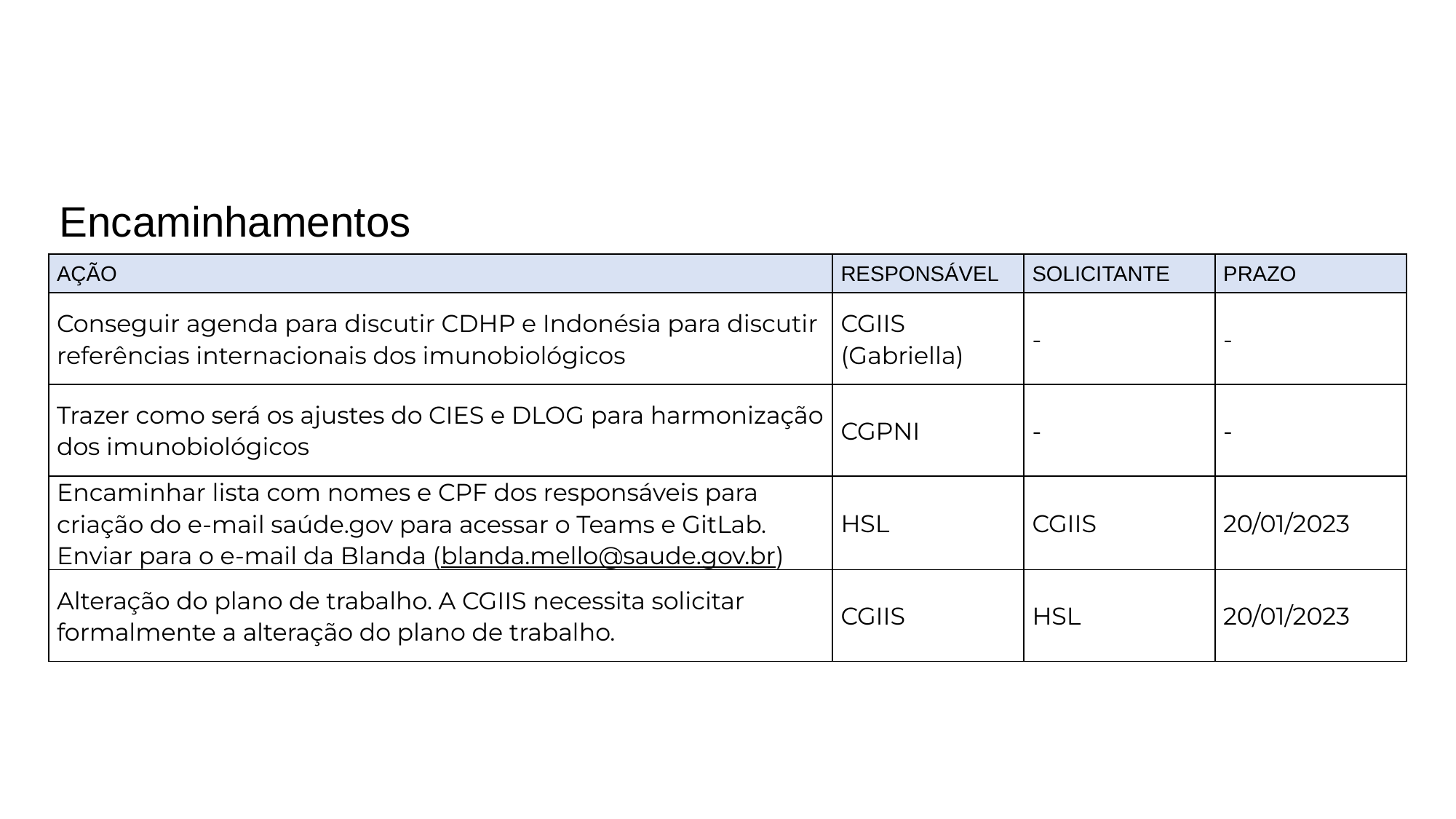

Encaminhamentos
| AÇÃO | RESPONSÁVEL | SOLICITANTE | PRAZO |
| --- | --- | --- | --- |
| Conseguir agenda para discutir CDHP e Indonésia para discutir referências internacionais dos imunobiológicos | CGIIS (Gabriella) | - | - |
| Trazer como será os ajustes do CIES e DLOG para harmonização dos imunobiológicos | CGPNI | - | - |
| Encaminhar lista com nomes e CPF dos responsáveis para criação do e-mail saúde.gov para acessar o Teams e GitLab. Enviar para o e-mail da Blanda (blanda.mello@saude.gov.br) | HSL | CGIIS | 20/01/2023 |
| Alteração do plano de trabalho. A CGIIS necessita solicitar formalmente a alteração do plano de trabalho. | CGIIS | HSL | 20/01/2023 |